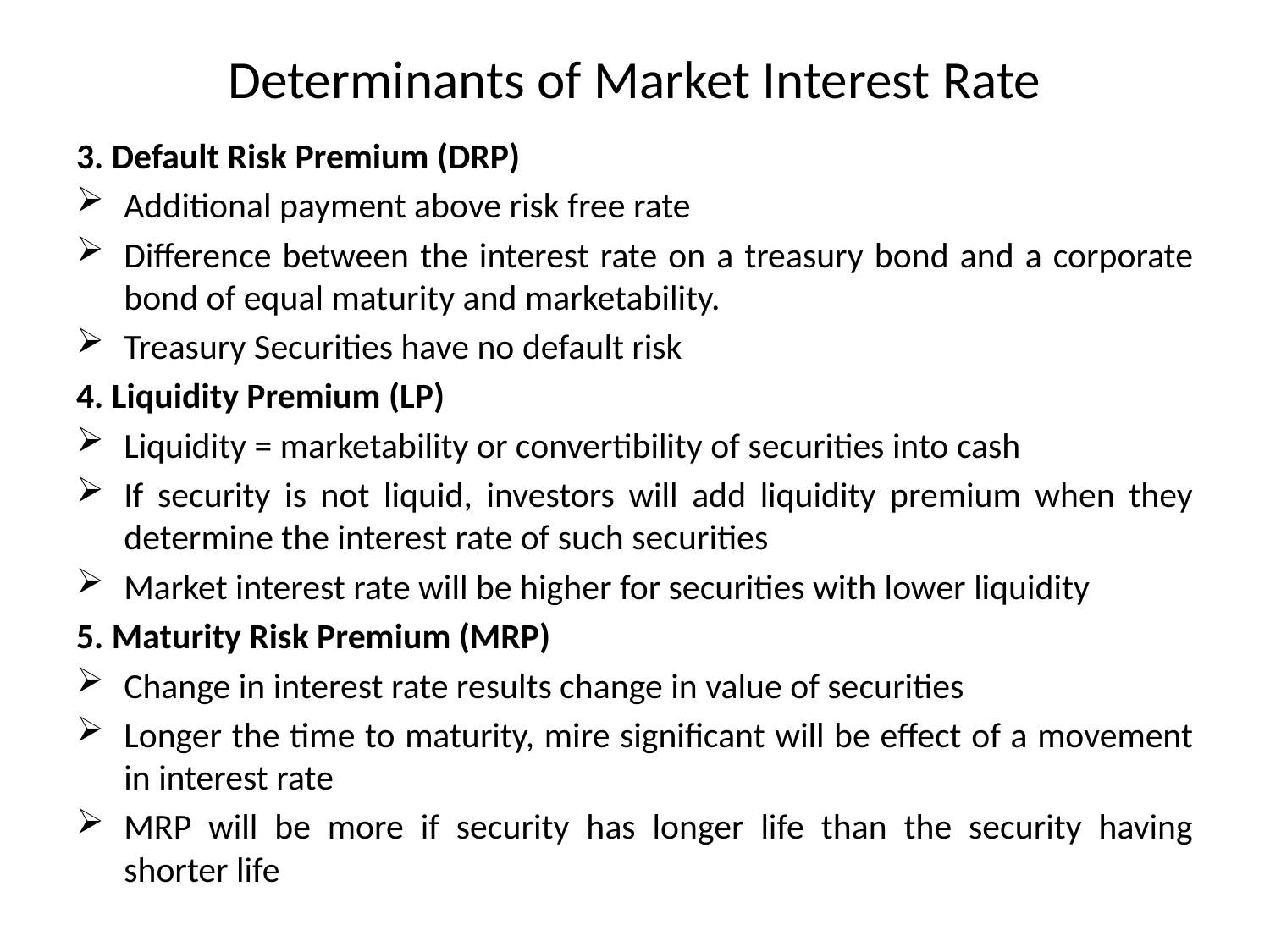

# Determinants of Market Interest Rate
3. Default Risk Premium (DRP)
Additional payment above risk free rate
Difference between the interest rate on a treasury bond and a corporate bond of equal maturity and marketability.
Treasury Securities have no default risk
4. Liquidity Premium (LP)
Liquidity = marketability or convertibility of securities into cash
If security is not liquid, investors will add liquidity premium when they determine the interest rate of such securities
Market interest rate will be higher for securities with lower liquidity
5. Maturity Risk Premium (MRP)
Change in interest rate results change in value of securities
Longer the time to maturity, mire significant will be effect of a movement in interest rate
MRP will be more if security has longer life than the security having shorter life